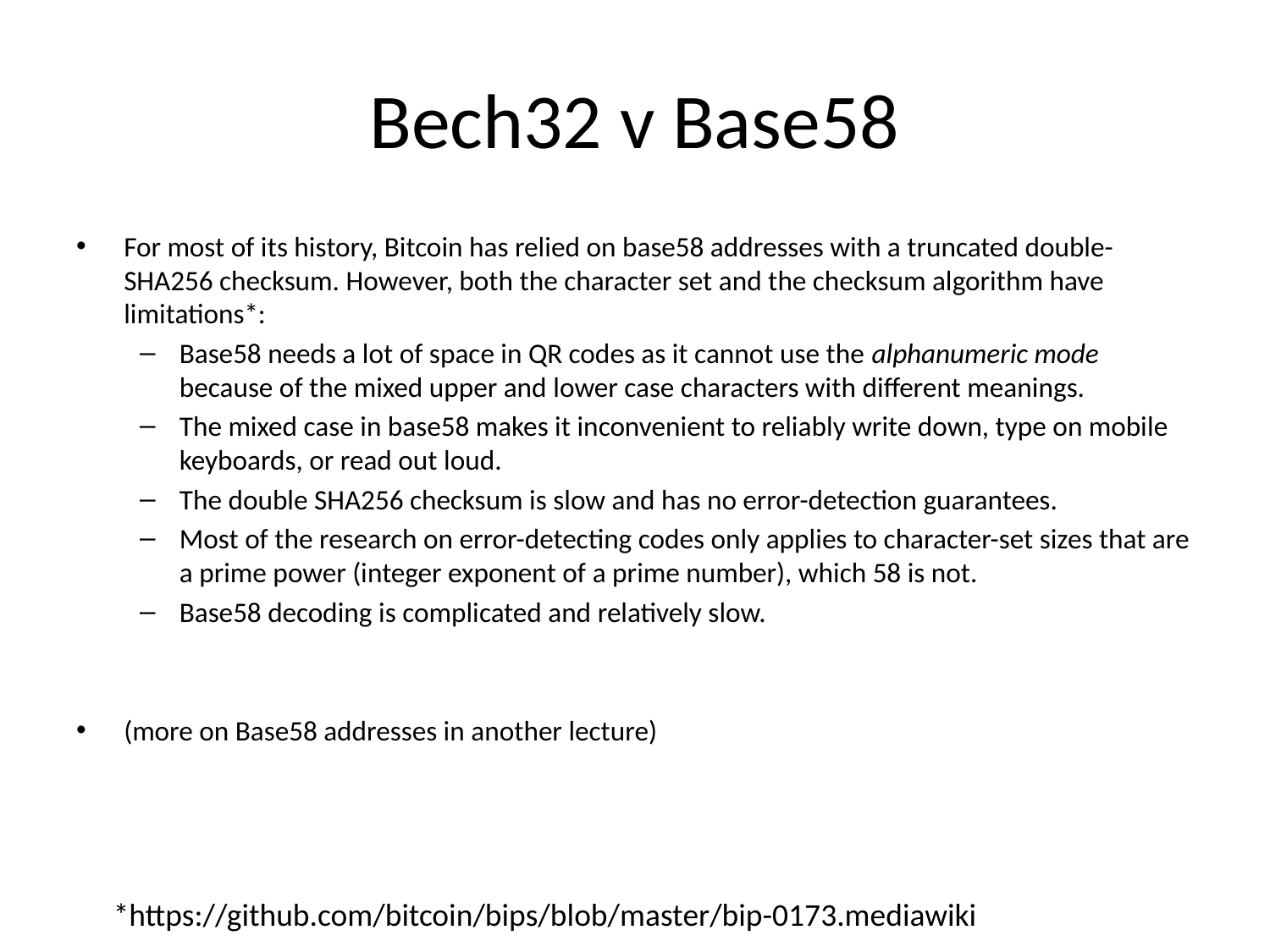

# Bech32 v Base58
For most of its history, Bitcoin has relied on base58 addresses with a truncated double-SHA256 checksum. However, both the character set and the checksum algorithm have limitations*:
Base58 needs a lot of space in QR codes as it cannot use the alphanumeric mode because of the mixed upper and lower case characters with different meanings.
The mixed case in base58 makes it inconvenient to reliably write down, type on mobile keyboards, or read out loud.
The double SHA256 checksum is slow and has no error-detection guarantees.
Most of the research on error-detecting codes only applies to character-set sizes that are a prime power (integer exponent of a prime number), which 58 is not.
Base58 decoding is complicated and relatively slow.

(more on Base58 addresses in another lecture)
*https://github.com/bitcoin/bips/blob/master/bip-0173.mediawiki